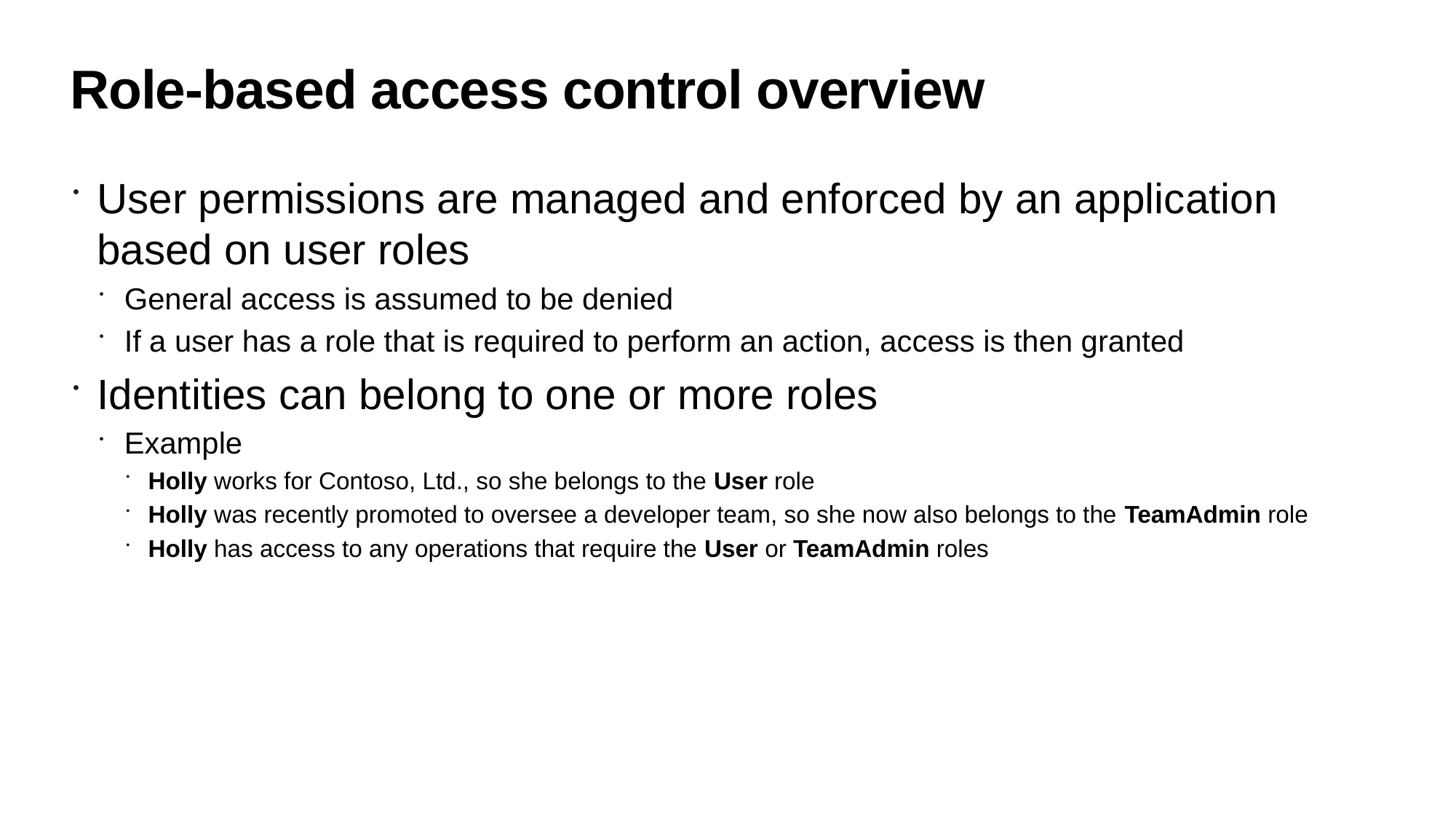

# Role-based access control overview
User permissions are managed and enforced by an application based on user roles
General access is assumed to be denied
If a user has a role that is required to perform an action, access is then granted
Identities can belong to one or more roles
Example
Holly works for Contoso, Ltd., so she belongs to the User role
Holly was recently promoted to oversee a developer team, so she now also belongs to the TeamAdmin role
Holly has access to any operations that require the User or TeamAdmin roles